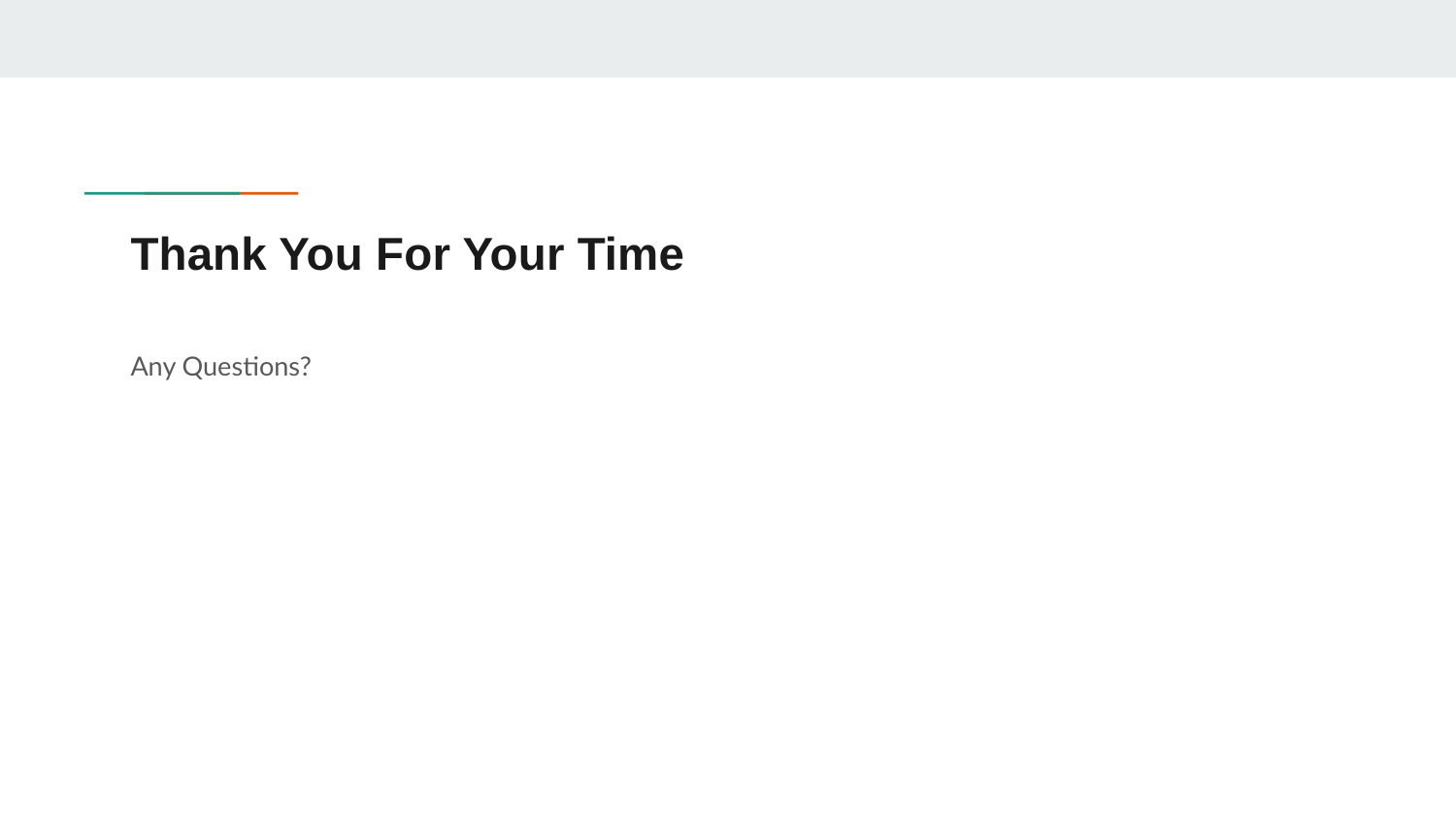

# Thank You For Your Time
Any Questions?